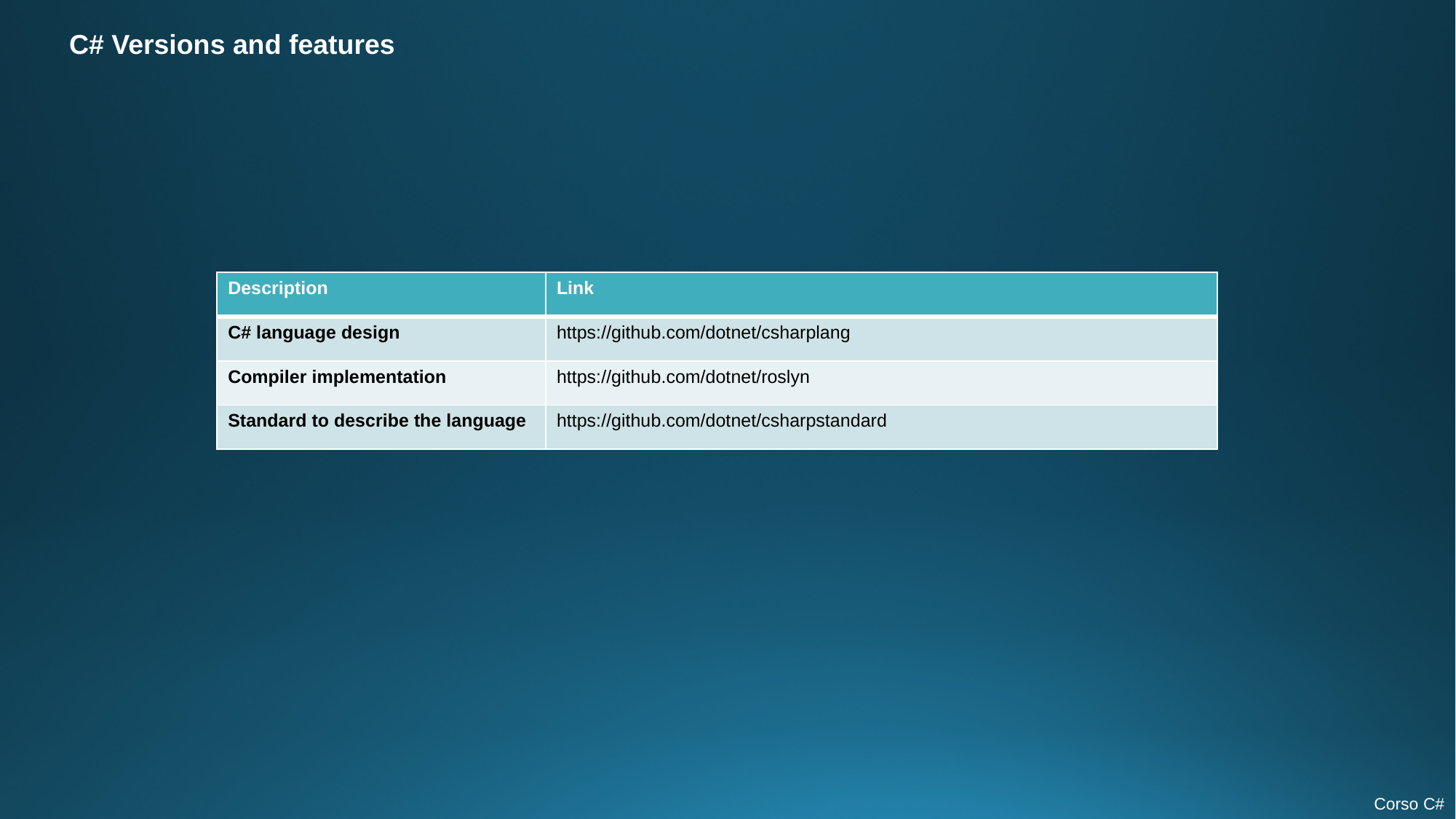

C# Versions and features
| Description | Link |
| --- | --- |
| C# language design | https://github.com/dotnet/csharplang |
| Compiler implementation | https://github.com/dotnet/roslyn |
| Standard to describe the language | https://github.com/dotnet/csharpstandard |
Corso C#